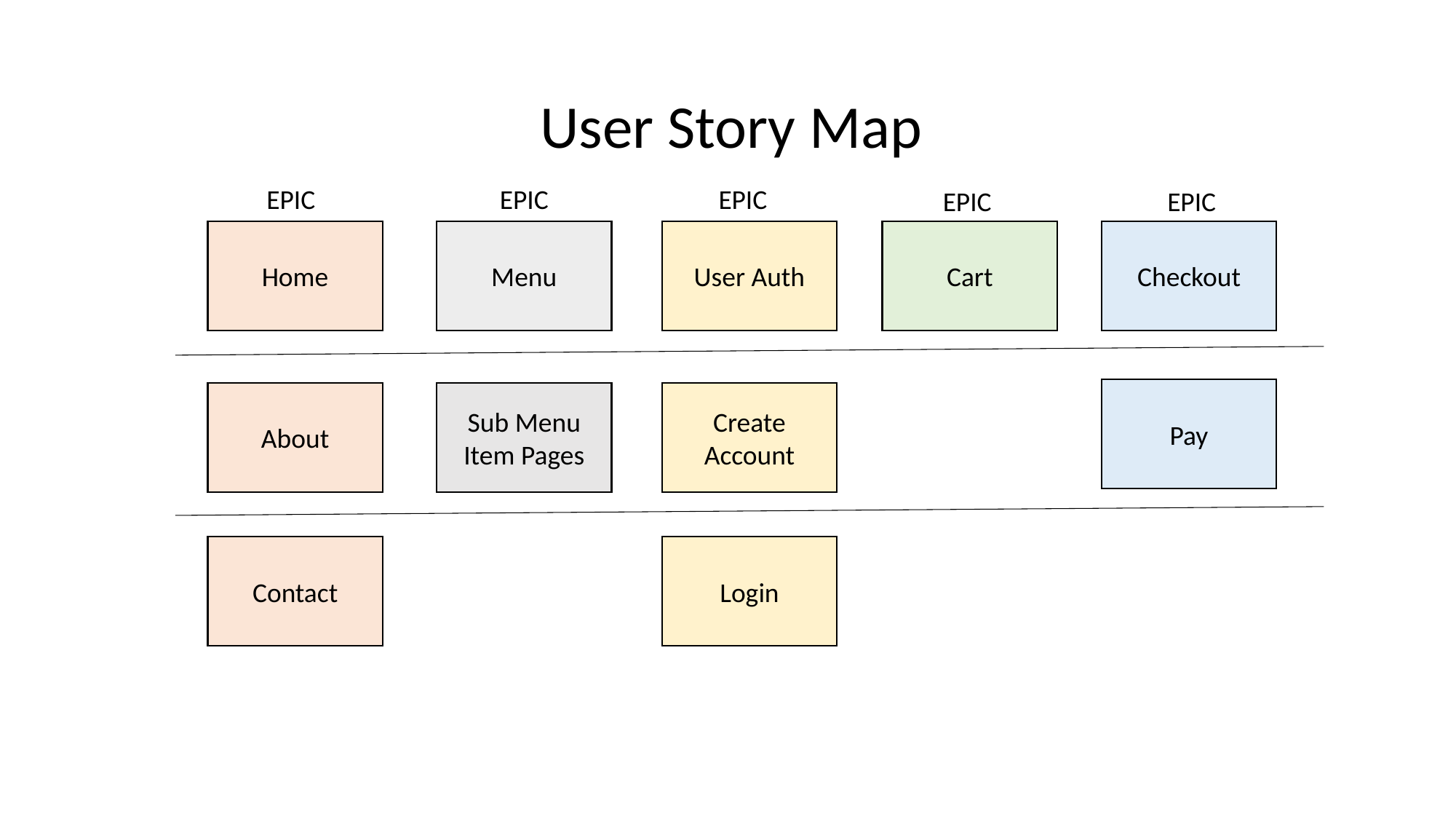

# User Story Map
EPIC
EPIC
EPIC
EPIC
EPIC

Home
Menu
User Auth
Cart
Checkout
Pay
About
Sub Menu Item Pages
Create Account
Contact
Login